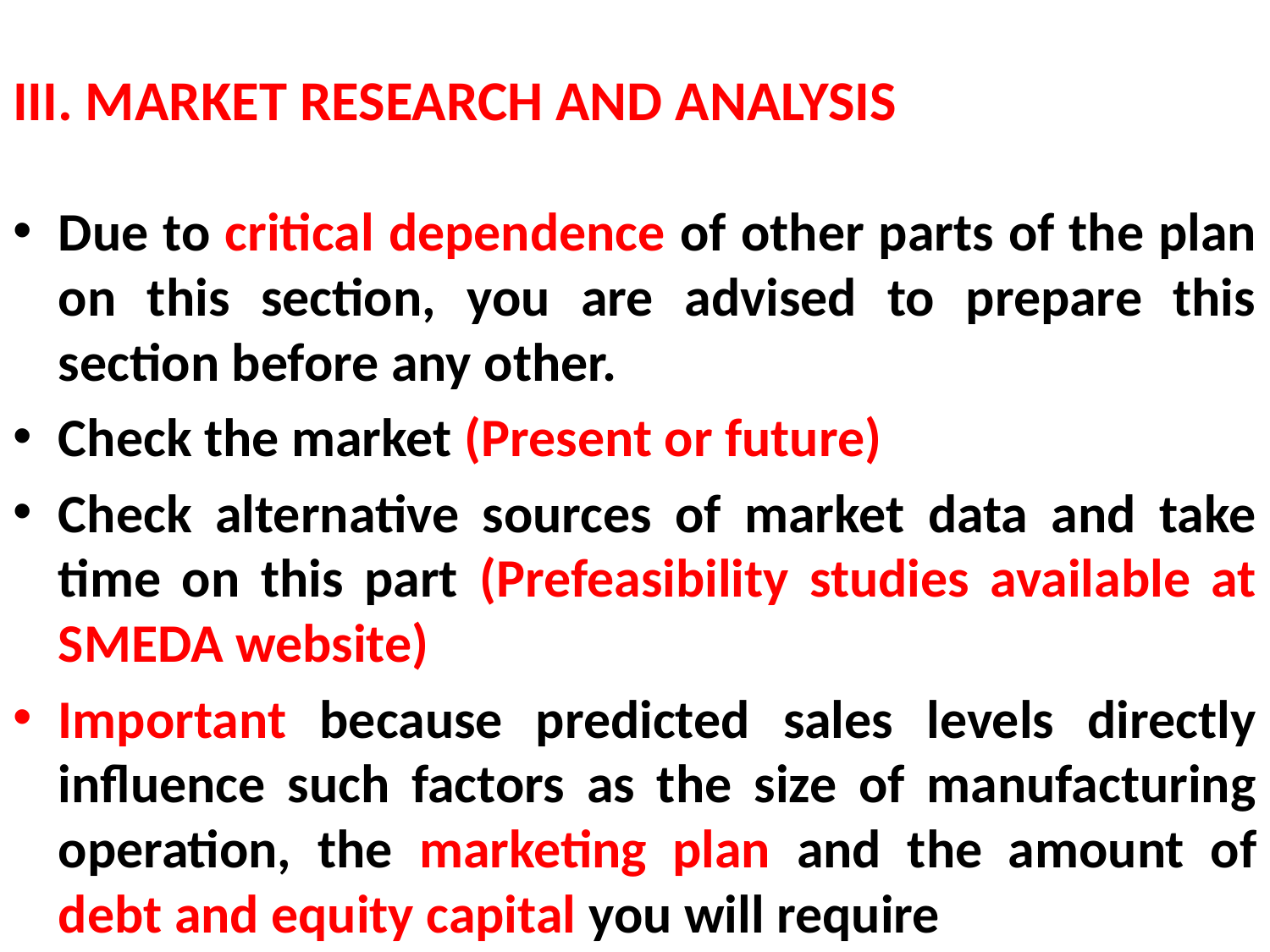

# III. MARKET RESEARCH AND ANALYSIS
Due to critical dependence of other parts of the plan on this section, you are advised to prepare this section before any other.
Check the market (Present or future)
Check alternative sources of market data and take time on this part (Prefeasibility studies available at SMEDA website)
Important because predicted sales levels directly influence such factors as the size of manufacturing operation, the marketing plan and the amount of debt and equity capital you will require